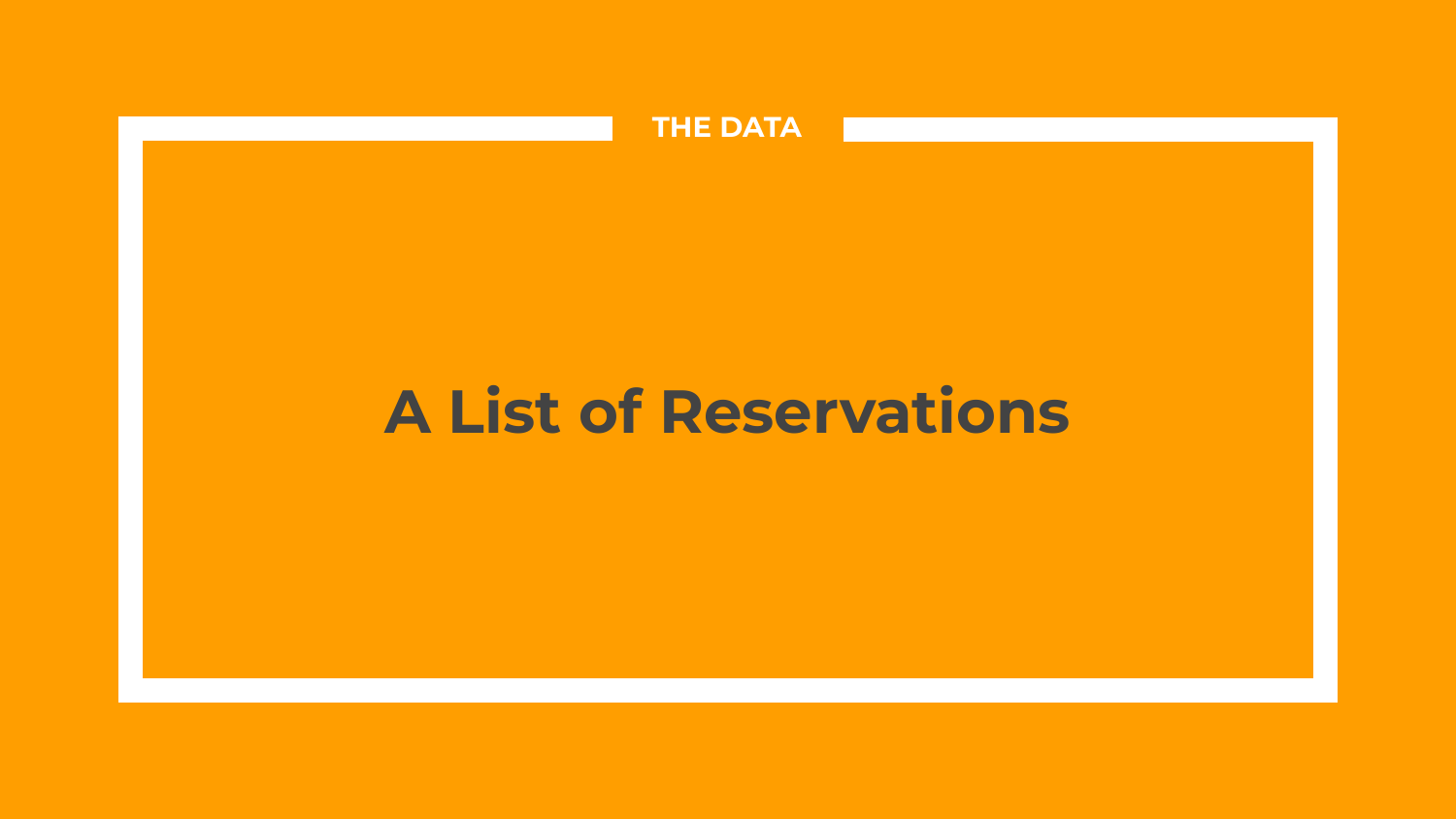

THE DATA
# A List of Reservations